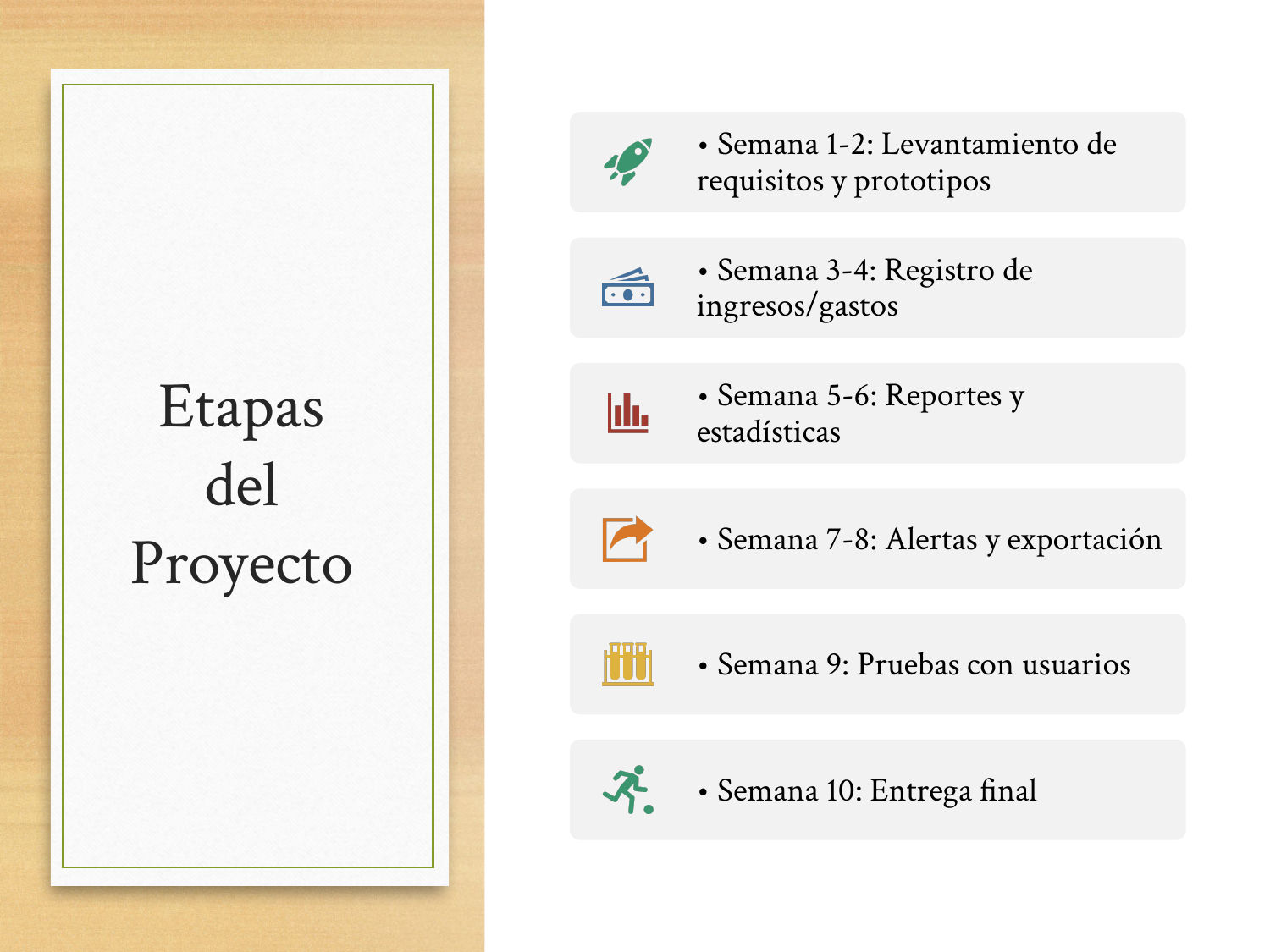

• Semana 1-2: Levantamiento de requisitos y prototipos
• Semana 3-4: Registro de ingresos/gastos
• Semana 5-6: Reportes y estadísticas
• Semana 7-8: Alertas y exportación
• Semana 9: Pruebas con usuarios
• Semana 10: Entrega final
# Etapas del Proyecto